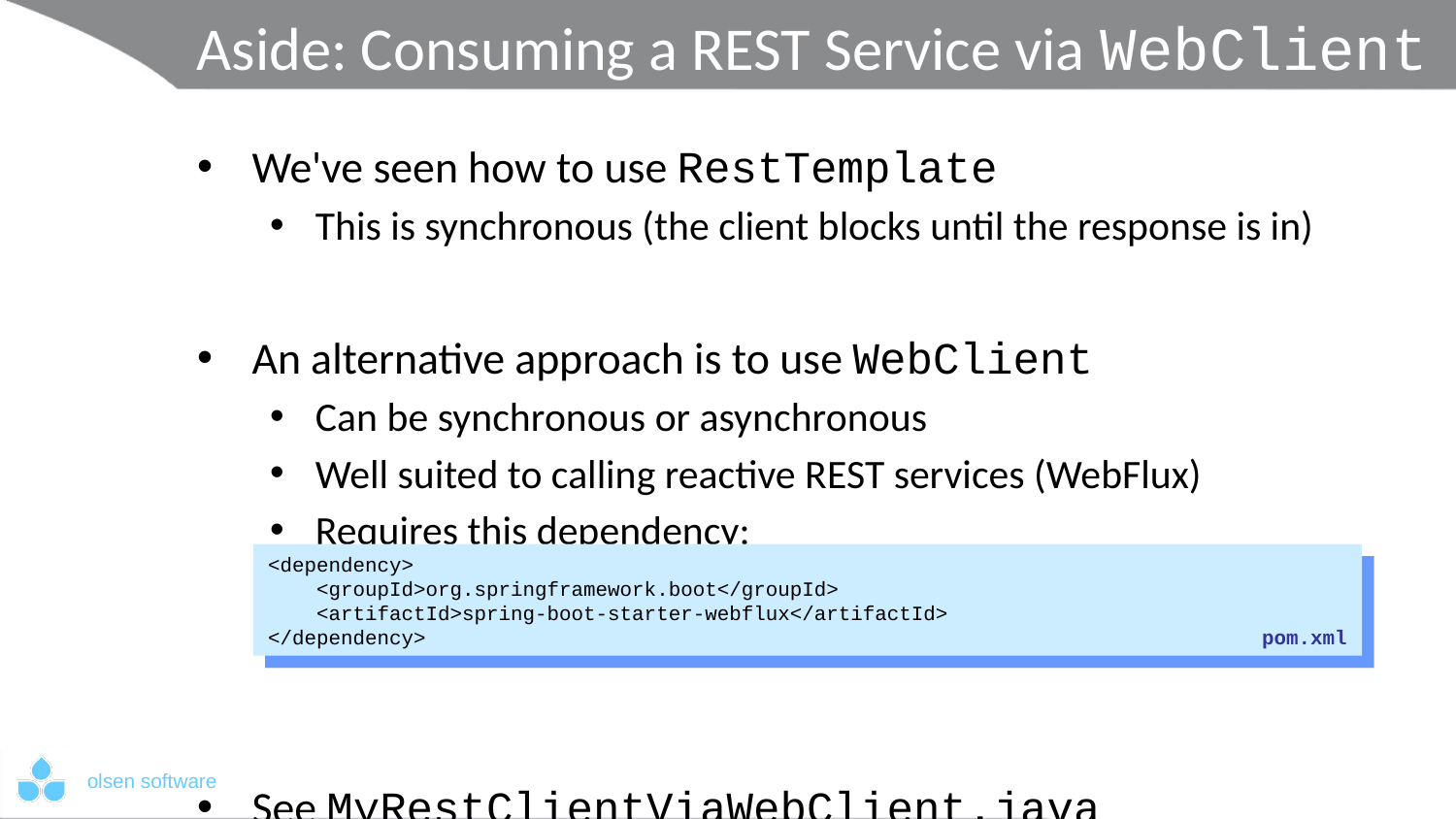

# Aside: Consuming a REST Service via WebClient
We've seen how to use RestTemplate
This is synchronous (the client blocks until the response is in)

An alternative approach is to use WebClient
Can be synchronous or asynchronous
Well suited to calling reactive REST services (WebFlux)
Requires this dependency:

See MyRestClientViaWebClient.java
<dependency>
    <groupId>org.springframework.boot</groupId>
    <artifactId>spring-boot-starter-webflux</artifactId>
</dependency>
pom.xml